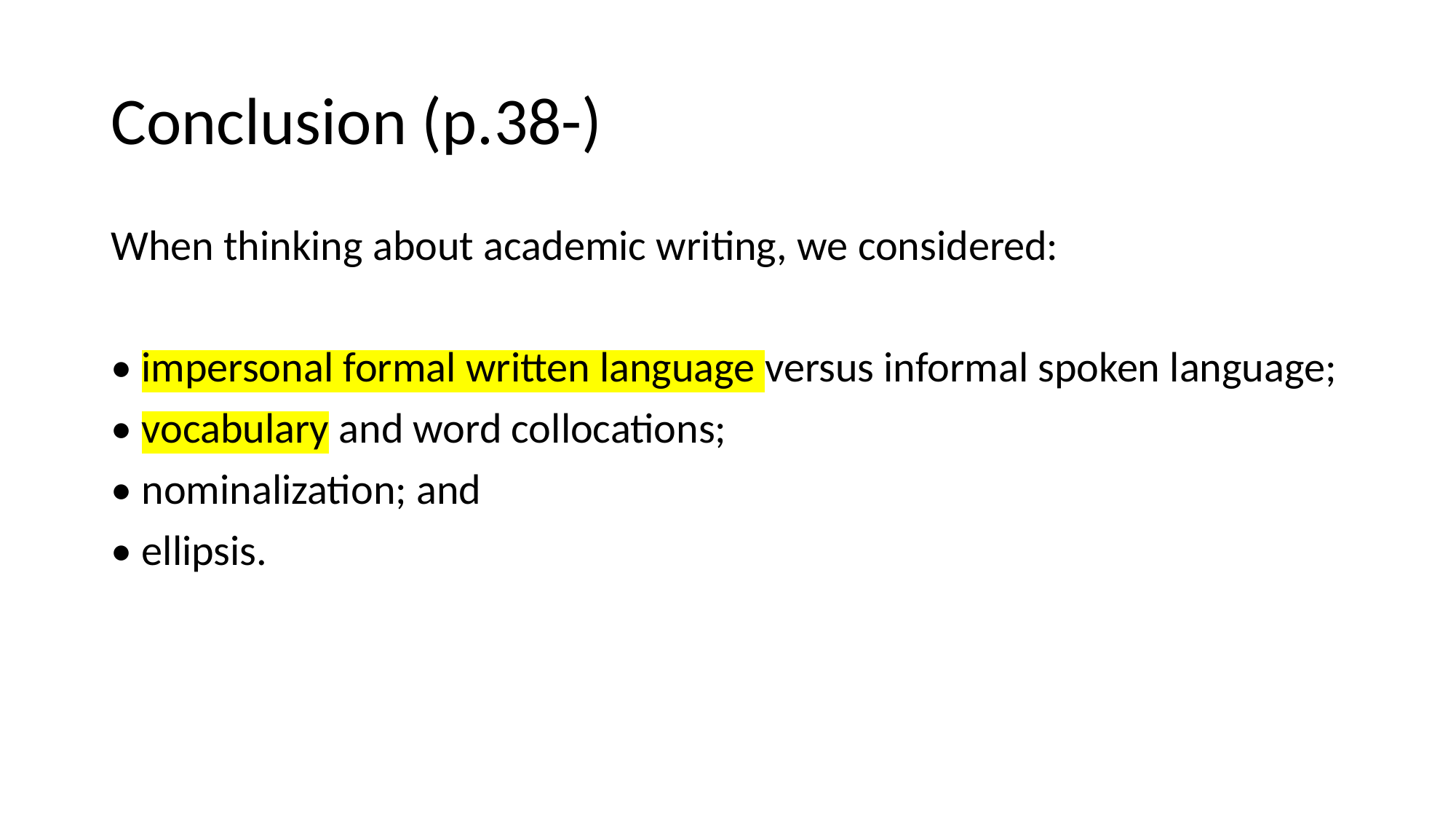

# Conclusion (p.38-)
When thinking about academic writing, we considered:

• impersonal formal written language versus informal spoken language;
• vocabulary and word collocations;
• nominalization; and
• ellipsis.